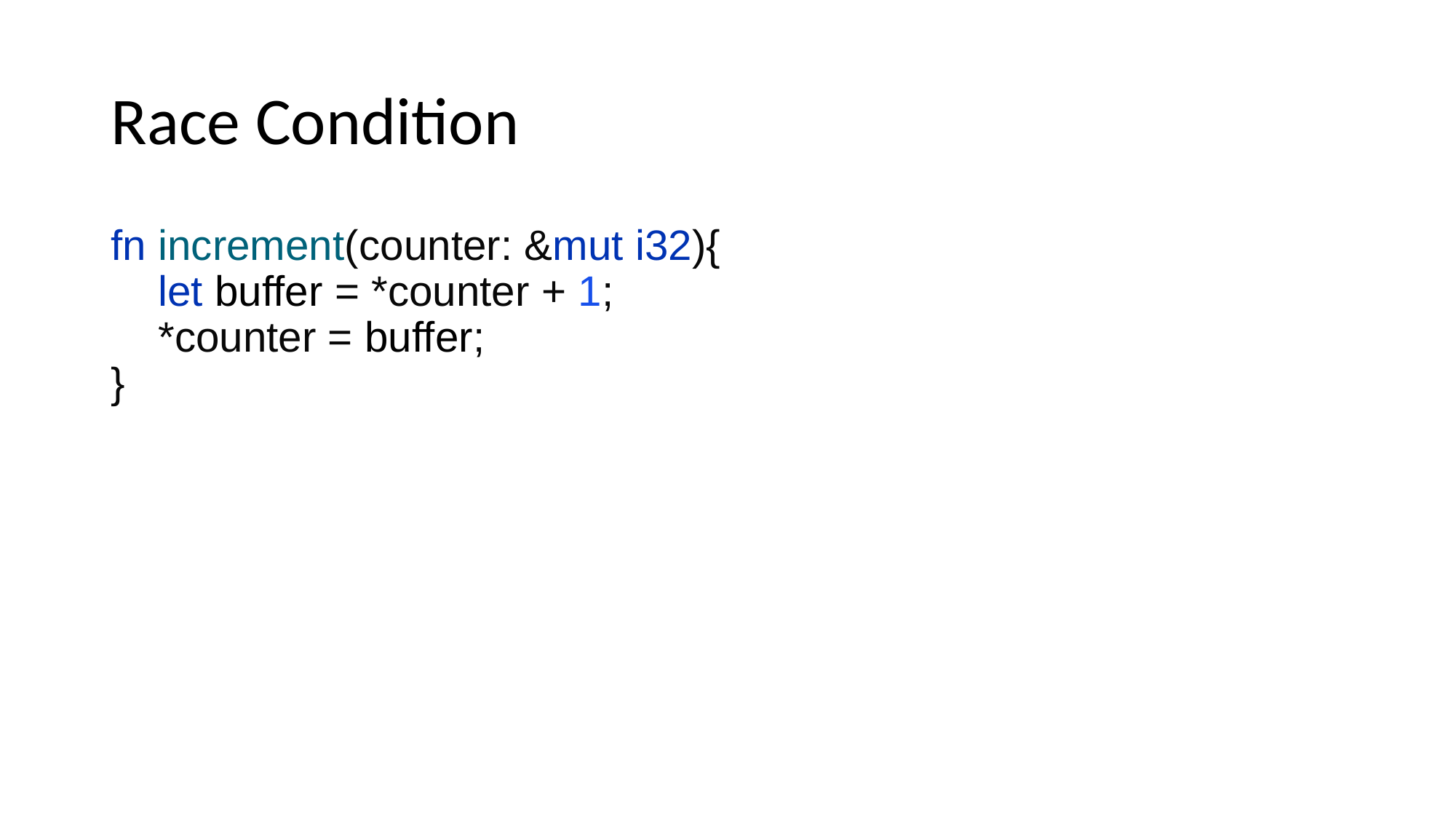

# Race Condition
fn increment(counter: &mut i32){
    let buffer = *counter + 1;
    *counter = buffer;
}